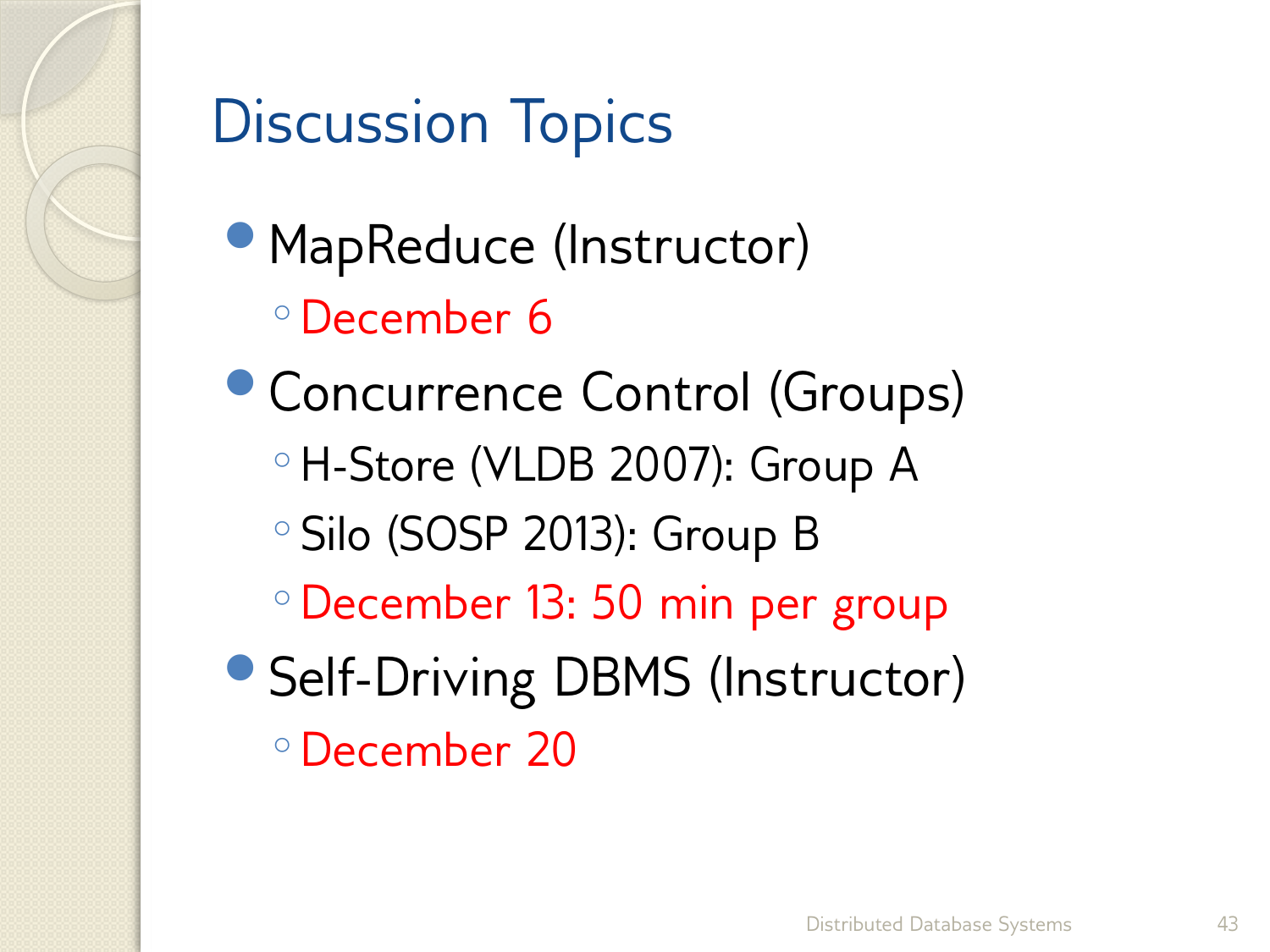

# Discussion Topics
MapReduce (Instructor)
December 6
Concurrence Control (Groups)
H-Store (VLDB 2007): Group A
Silo (SOSP 2013): Group B
December 13: 50 min per group
Self-Driving DBMS (Instructor)
December 20
Distributed Database Systems
43